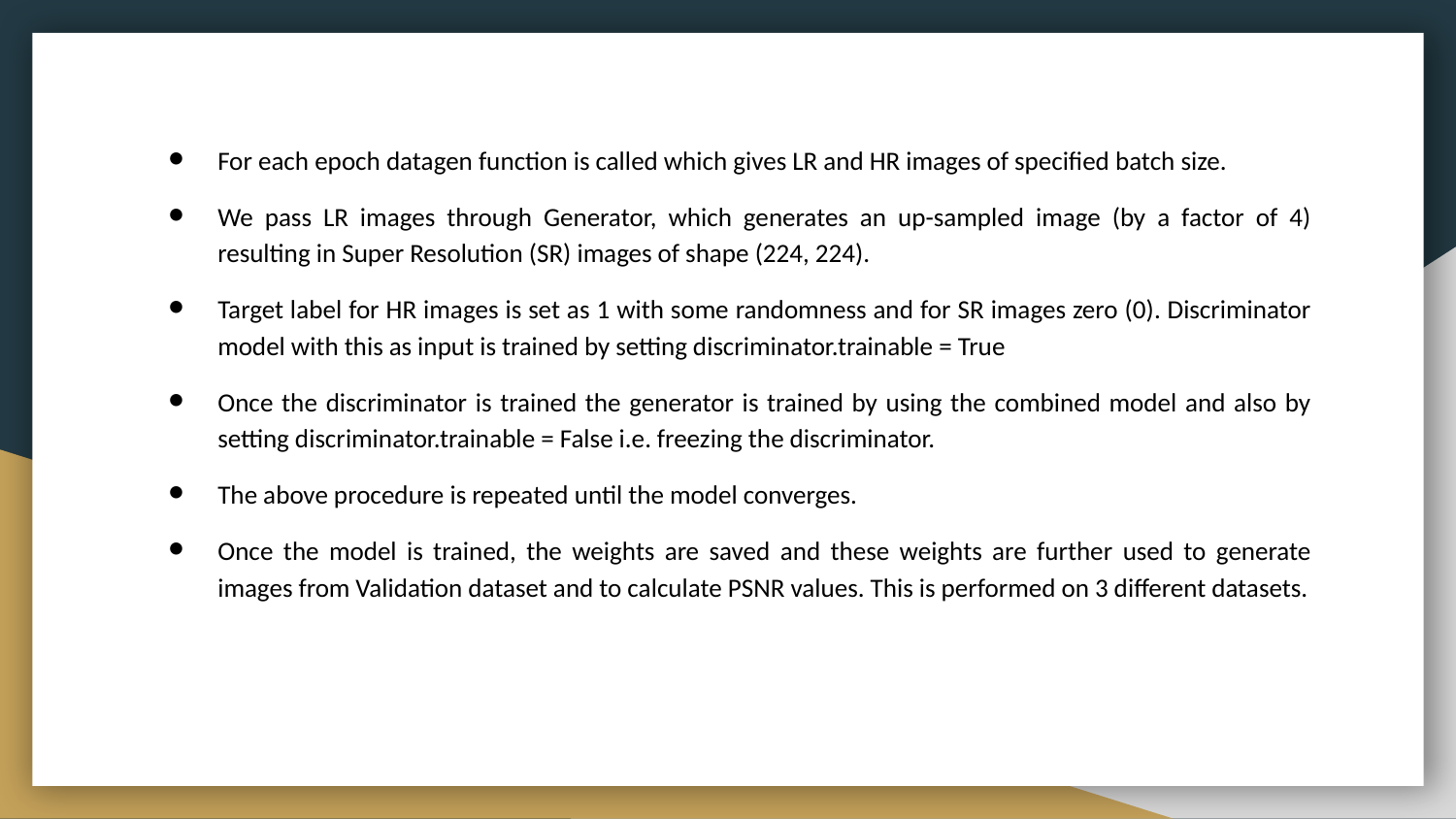

For each epoch datagen function is called which gives LR and HR images of specified batch size.
We pass LR images through Generator, which generates an up-sampled image (by a factor of 4) resulting in Super Resolution (SR) images of shape (224, 224).
Target label for HR images is set as 1 with some randomness and for SR images zero (0). Discriminator model with this as input is trained by setting discriminator.trainable = True
Once the discriminator is trained the generator is trained by using the combined model and also by setting discriminator.trainable = False i.e. freezing the discriminator.
The above procedure is repeated until the model converges.
Once the model is trained, the weights are saved and these weights are further used to generate images from Validation dataset and to calculate PSNR values. This is performed on 3 different datasets.